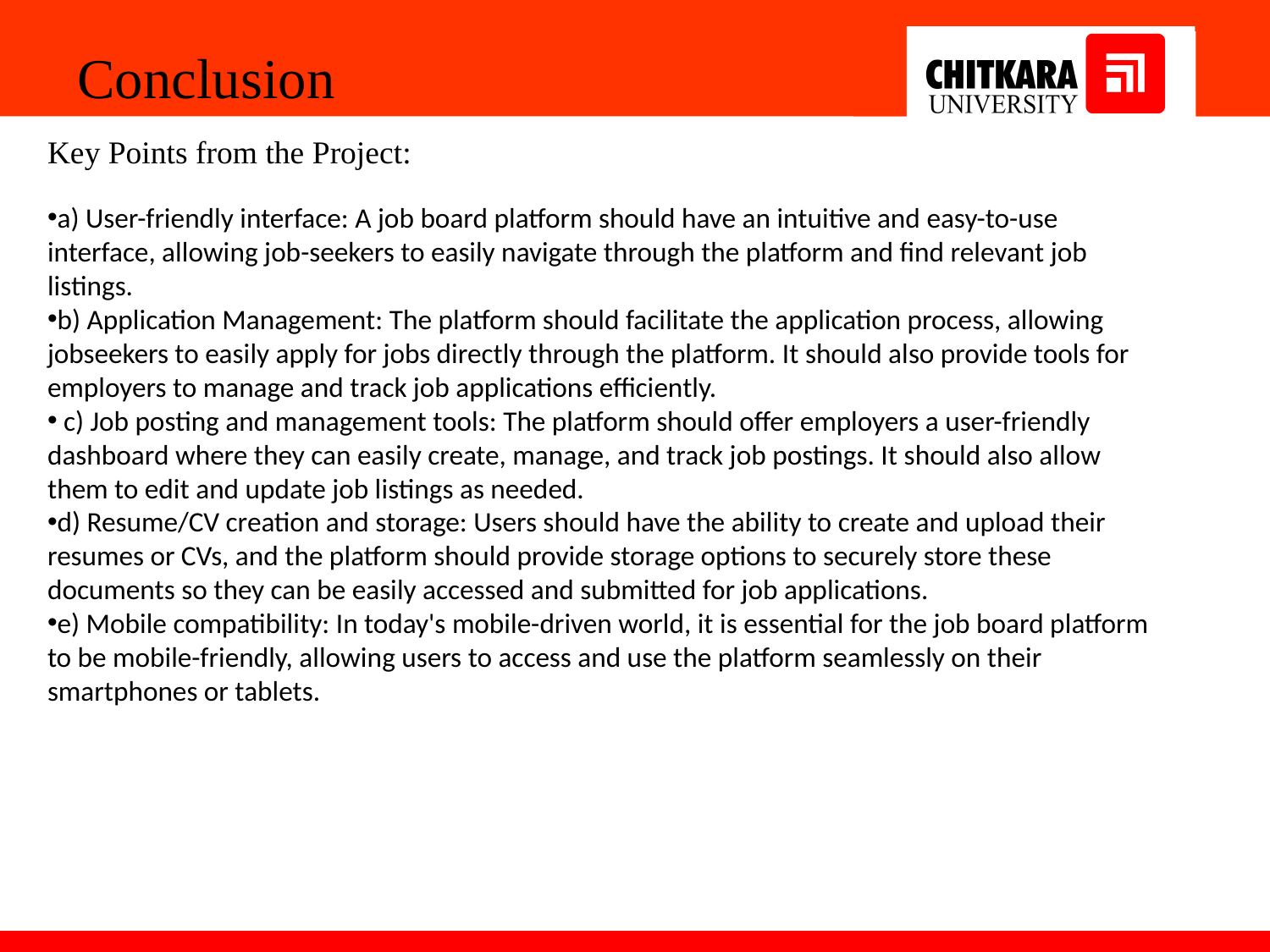

Conclusion
Key Points from the Project:

a) User-friendly interface: A job board platform should have an intuitive and easy-to-use interface, allowing job-seekers to easily navigate through the platform and find relevant job listings.
b) Application Management: The platform should facilitate the application process, allowing jobseekers to easily apply for jobs directly through the platform. It should also provide tools for employers to manage and track job applications efficiently.
 c) Job posting and management tools: The platform should offer employers a user-friendly dashboard where they can easily create, manage, and track job postings. It should also allow them to edit and update job listings as needed.
d) Resume/CV creation and storage: Users should have the ability to create and upload their resumes or CVs, and the platform should provide storage options to securely store these documents so they can be easily accessed and submitted for job applications.
e) Mobile compatibility: In today's mobile-driven world, it is essential for the job board platform to be mobile-friendly, allowing users to access and use the platform seamlessly on their smartphones or tablets.